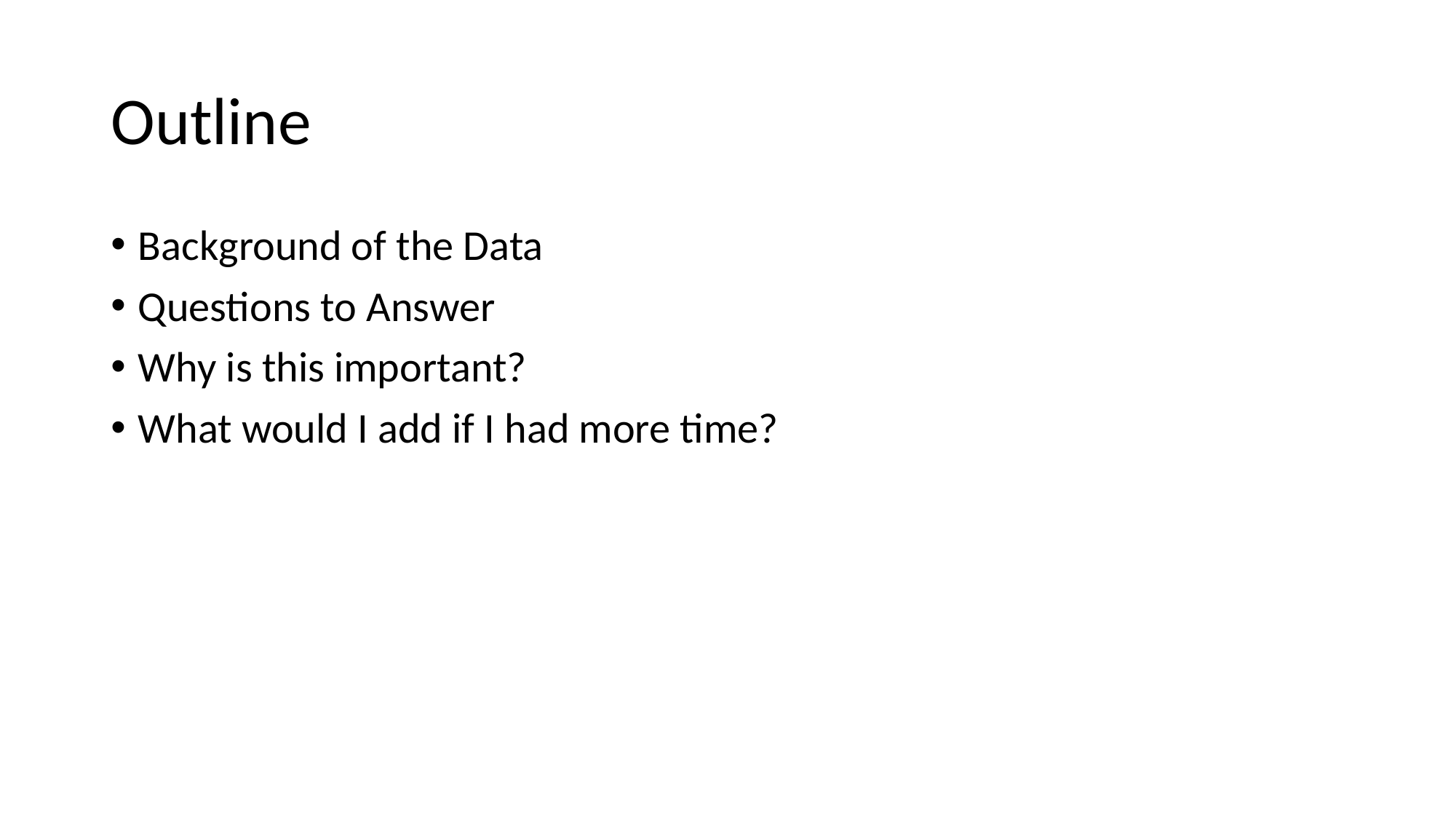

# Outline
Background of the Data
Questions to Answer
Why is this important?
What would I add if I had more time?